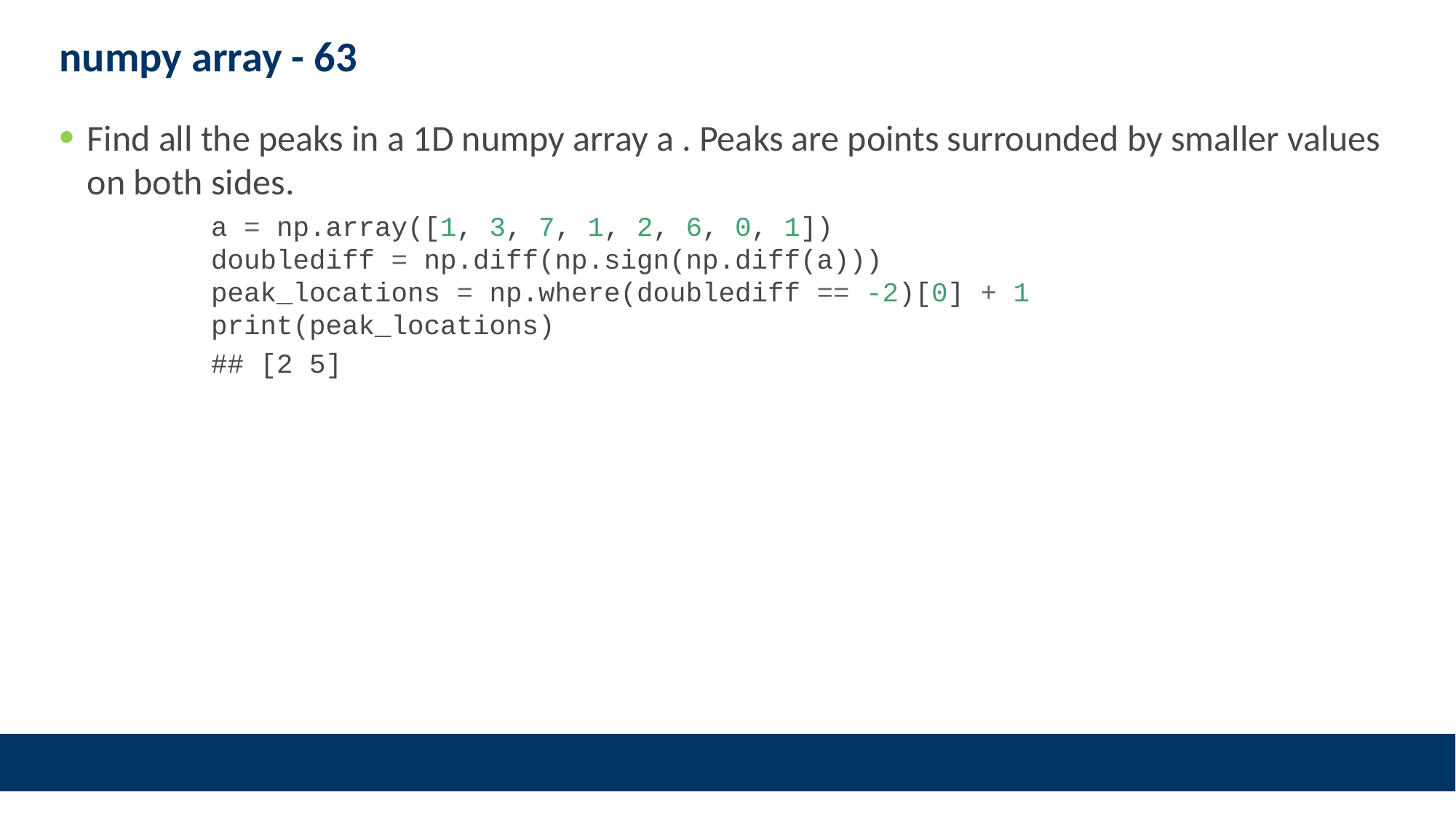

# numpy array - 63
Find all the peaks in a 1D numpy array a . Peaks are points surrounded by smaller values on both sides.
a = np.array([1, 3, 7, 1, 2, 6, 0, 1])
doublediff = np.diff(np.sign(np.diff(a)))
peak_locations = np.where(doublediff == -2)[0] + 1
print(peak_locations)
## [2 5]